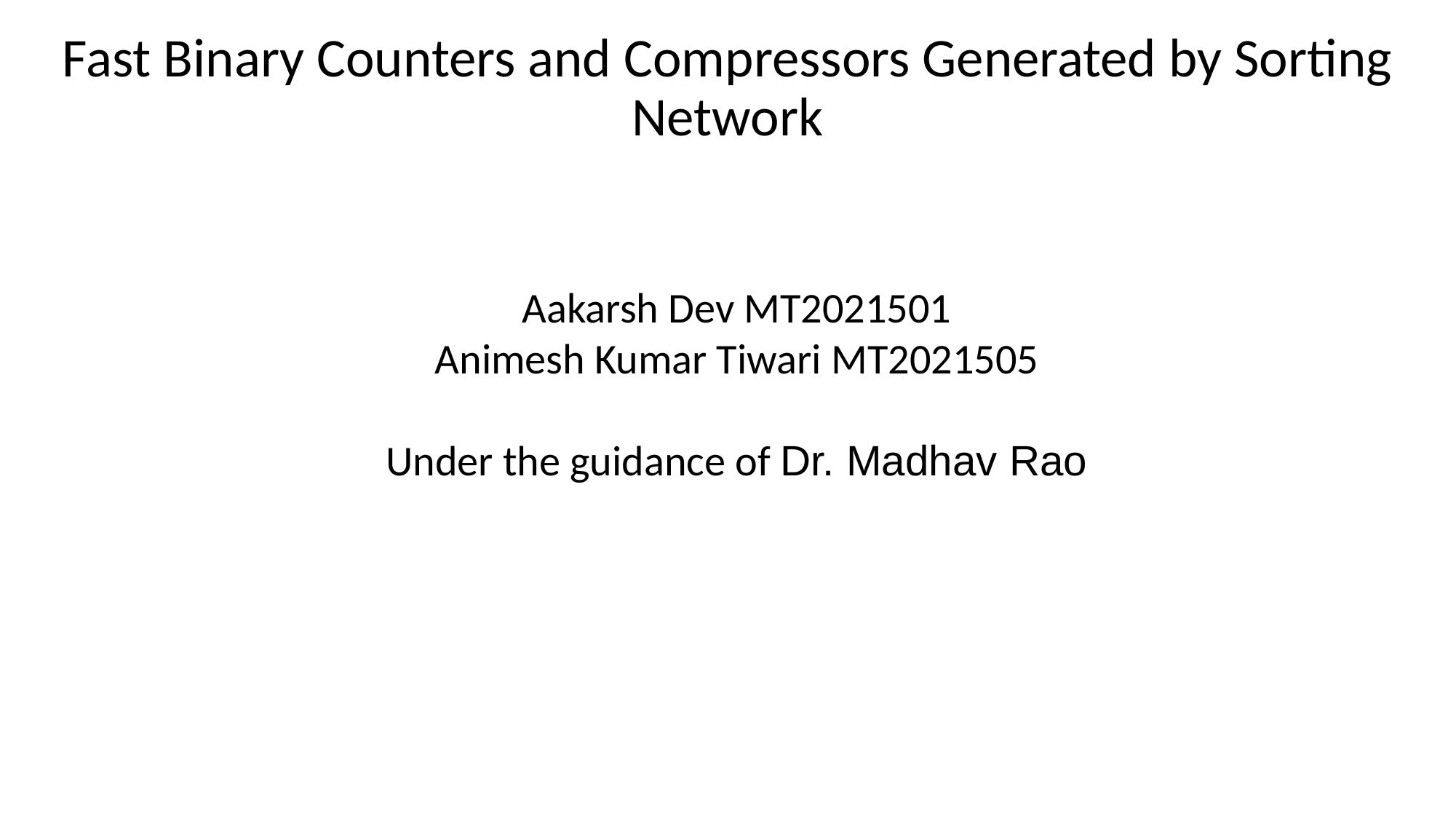

# Fast Binary Counters and Compressors Generated by Sorting Network
Aakarsh Dev MT2021501
Animesh Kumar Tiwari MT2021505

Under the guidance of Dr. Madhav Rao